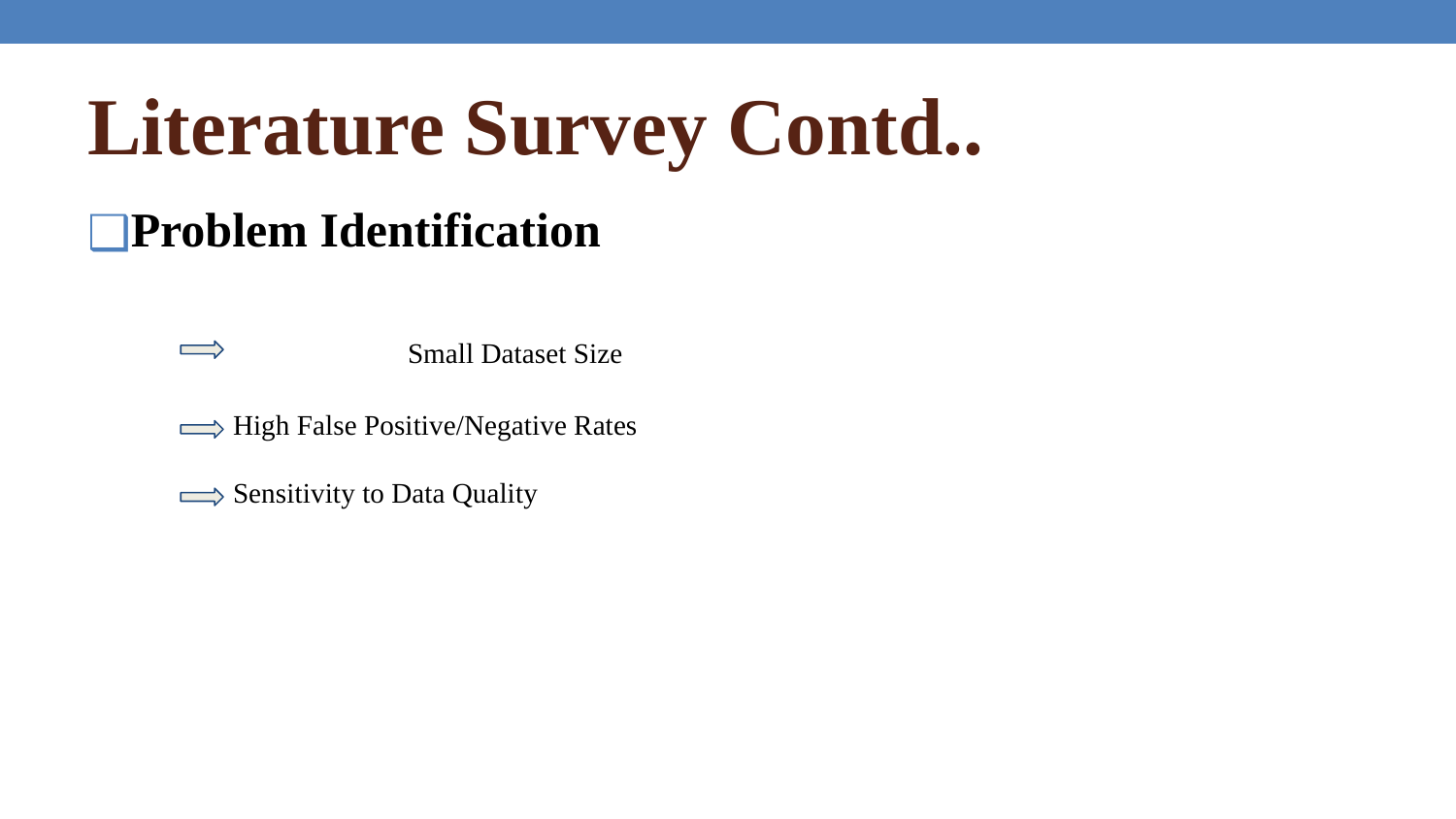

# Literature Survey Contd..
Problem Identification

		Small Dataset Size

High False Positive/Negative Rates

Sensitivity to Data Quality